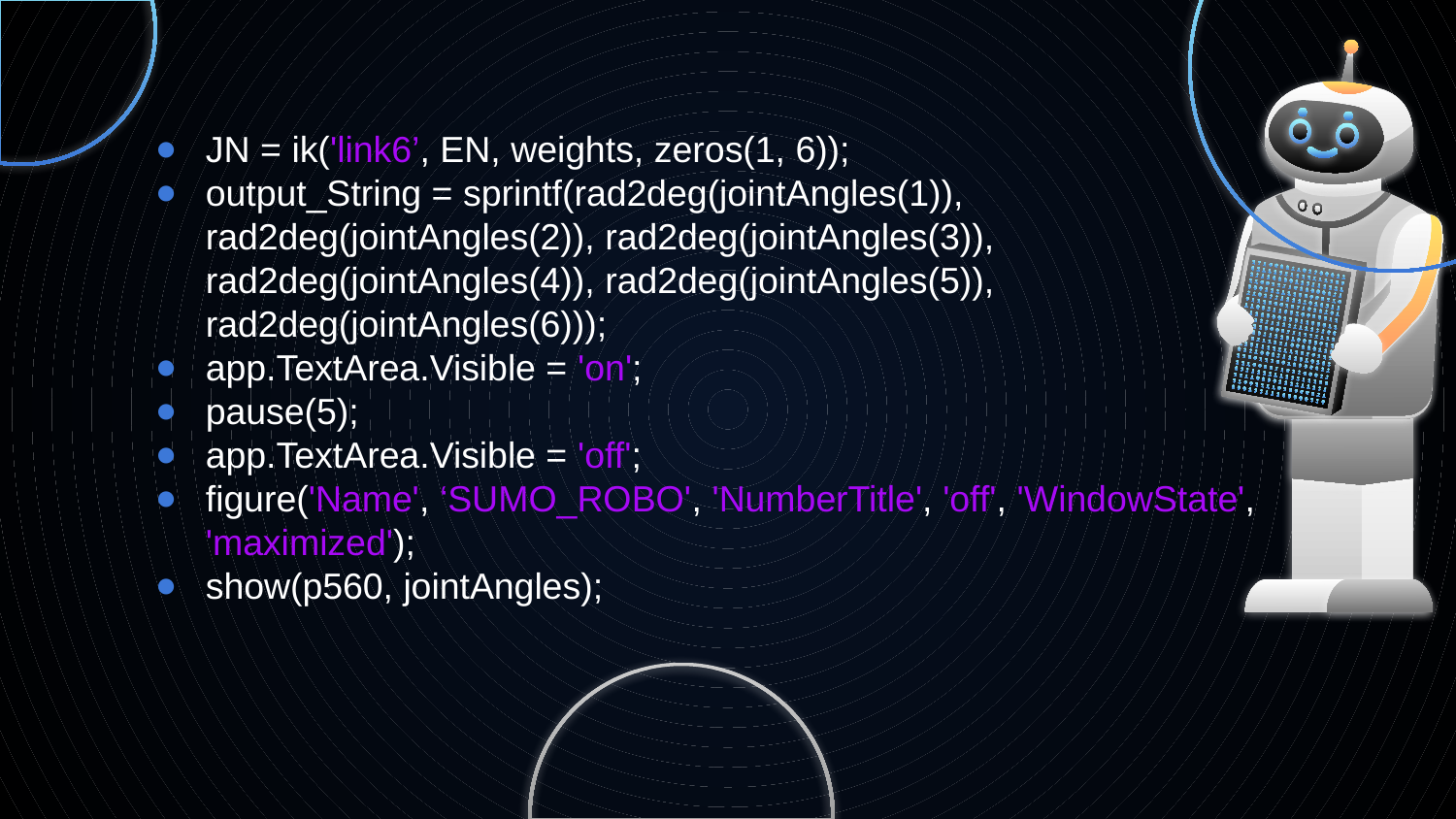

JN = ik('link6’, EN, weights, zeros(1, 6));
output_String = sprintf(rad2deg(jointAngles(1)),  rad2deg(jointAngles(2)), rad2deg(jointAngles(3)), rad2deg(jointAngles(4)), rad2deg(jointAngles(5)),  rad2deg(jointAngles(6)));
app.TextArea.Visible = 'on';
pause(5);
app.TextArea.Visible = 'off';
figure('Name', ‘SUMO_ROBO', 'NumberTitle', 'off', 'WindowState', 'maximized');
show(p560, jointAngles);